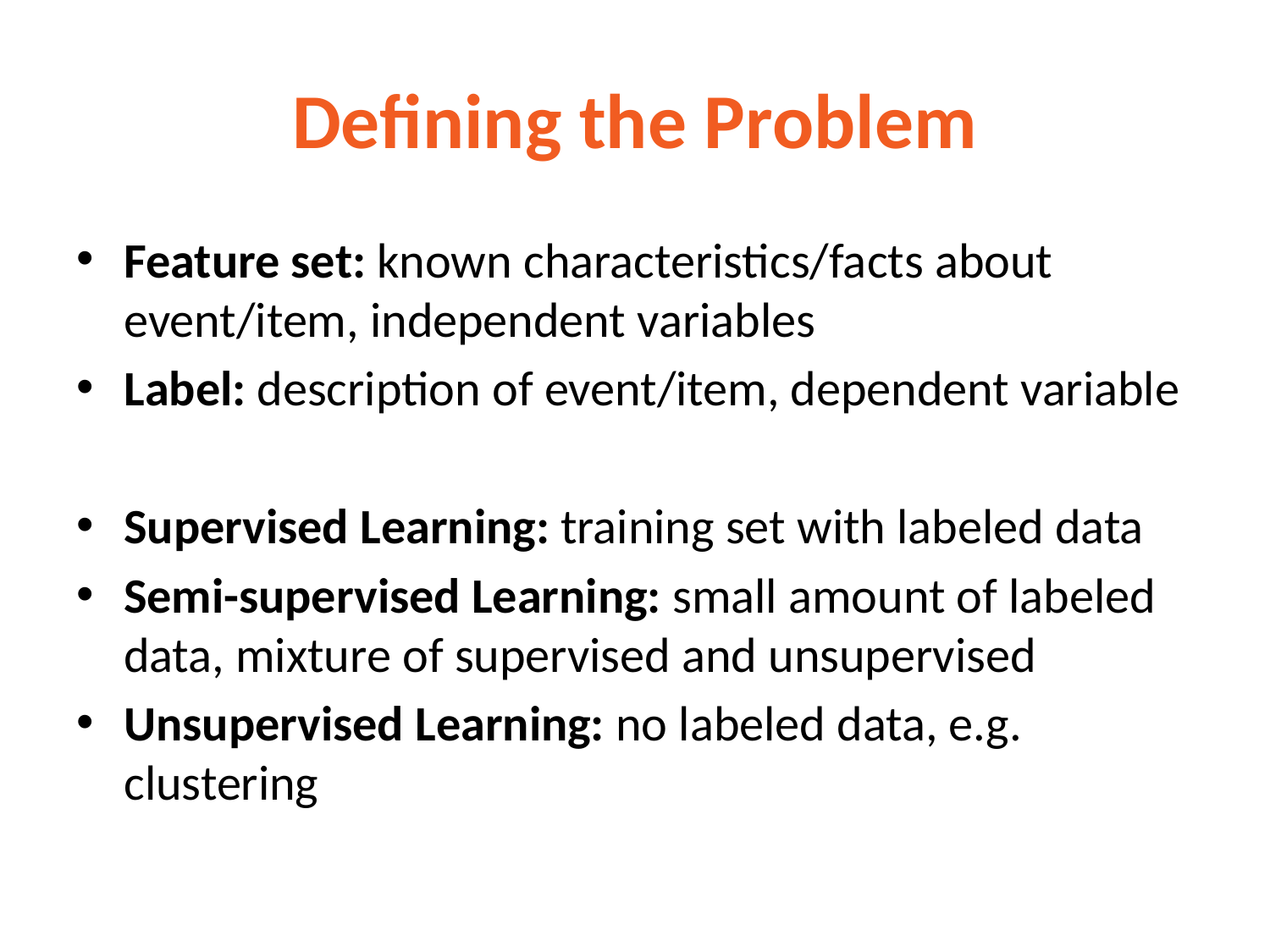

# Defining the Problem
Feature set: known characteristics/facts about event/item, independent variables
Label: description of event/item, dependent variable

Supervised Learning: training set with labeled data
Semi-supervised Learning: small amount of labeled data, mixture of supervised and unsupervised
Unsupervised Learning: no labeled data, e.g. clustering